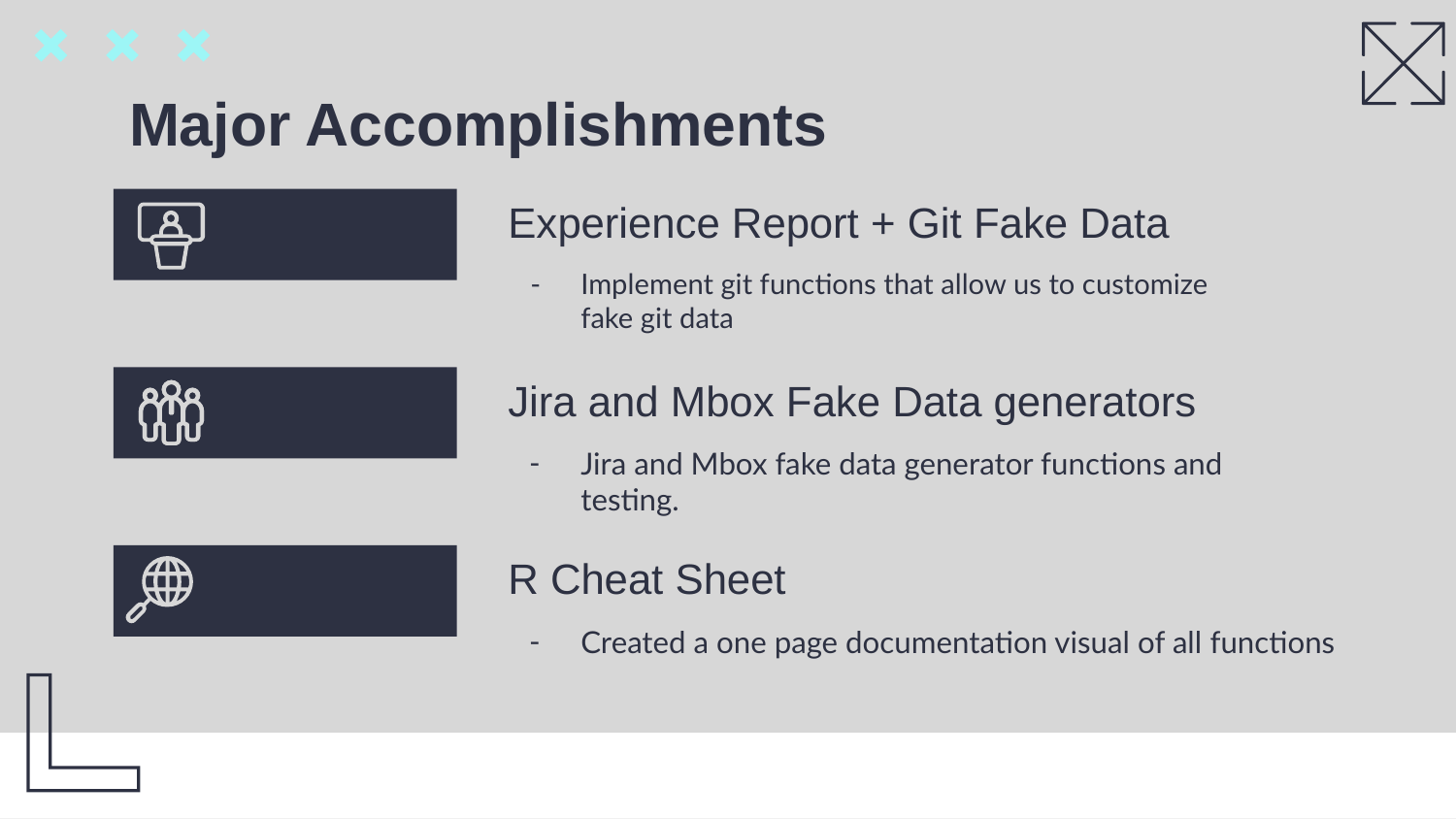

# Major Accomplishments

Experience Report + Git Fake Data

Implement git functions that allow us to customize fake git data

Jira and Mbox Fake Data generators

Jira and Mbox fake data generator functions and testing.

R Cheat Sheet

Created a one page documentation visual of all functions